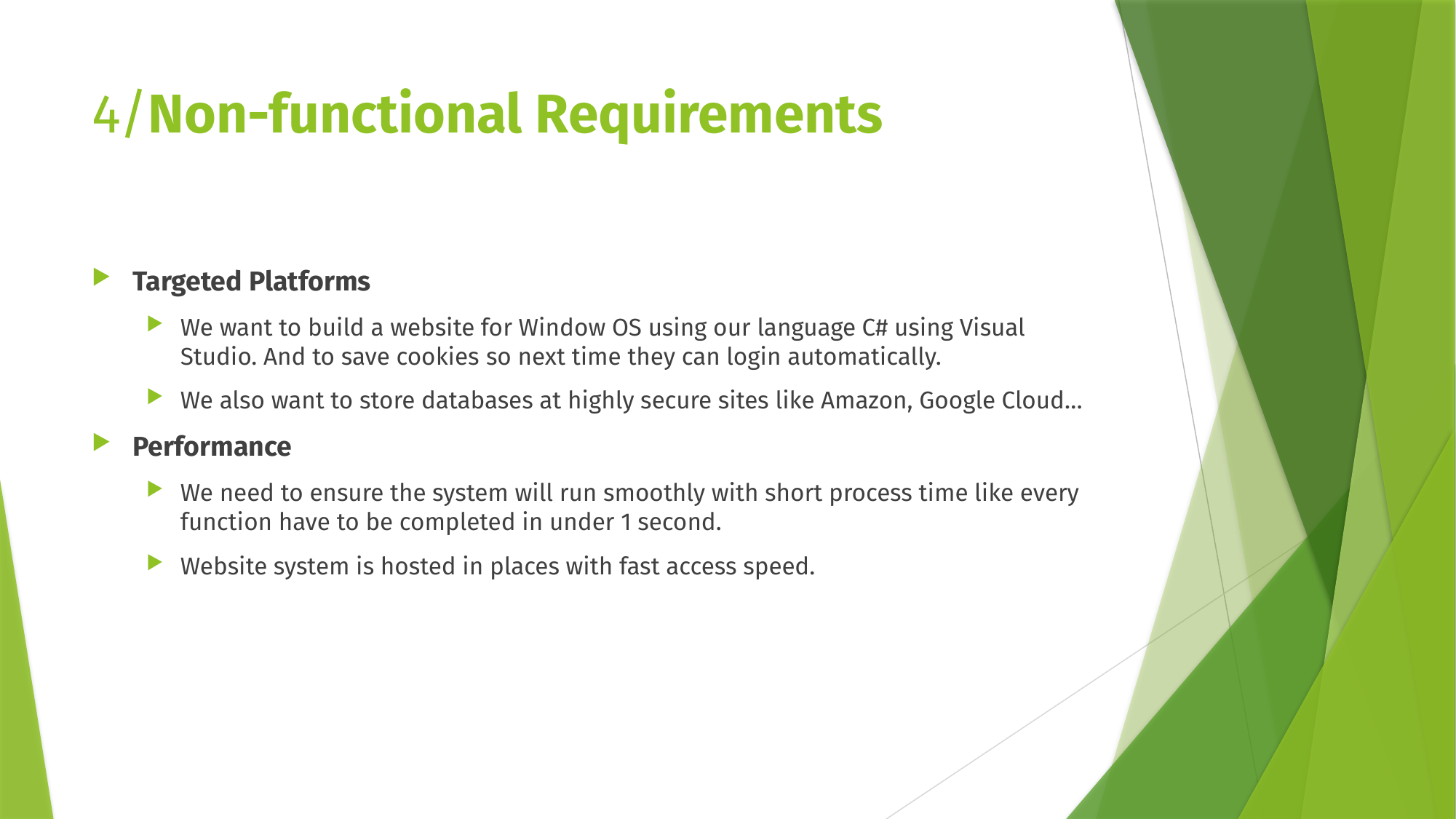

# 4/Non-functional Requirements
Targeted Platforms
We want to build a website for Window OS using our language C# using Visual Studio. And to save cookies so next time they can login automatically.
We also want to store databases at highly secure sites like Amazon, Google Cloud…
Performance
We need to ensure the system will run smoothly with short process time like every function have to be completed in under 1 second.
Website system is hosted in places with fast access speed.